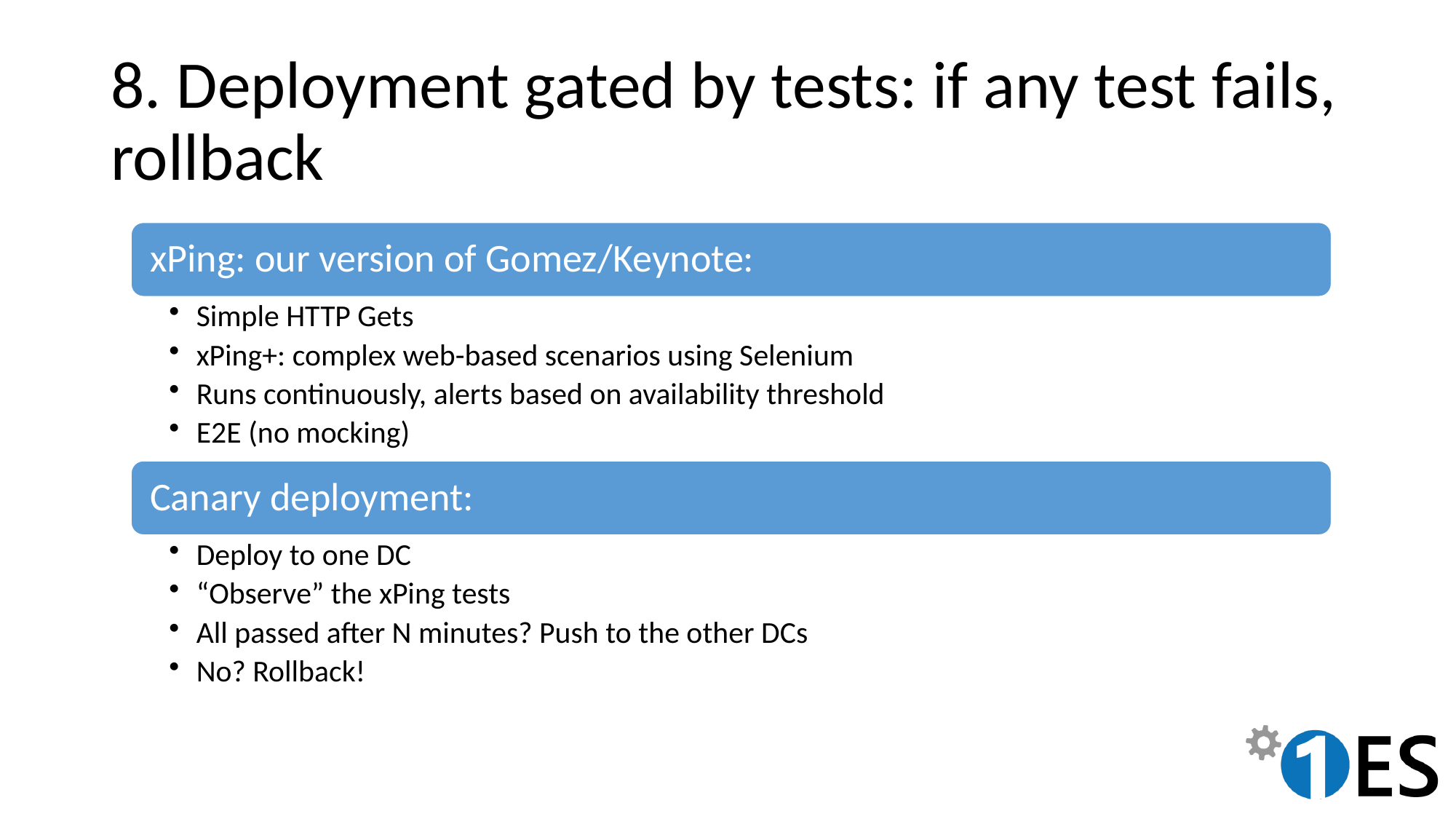

# 8. Deployment gated by tests: if any test fails, rollback
xPing: our version of Gomez/Keynote:
Simple HTTP Gets
xPing+: complex web-based scenarios using Selenium
Runs continuously, alerts based on availability threshold
E2E (no mocking)
Canary deployment:
Deploy to one DC
“Observe” the xPing tests
All passed after N minutes? Push to the other DCs
No? Rollback!